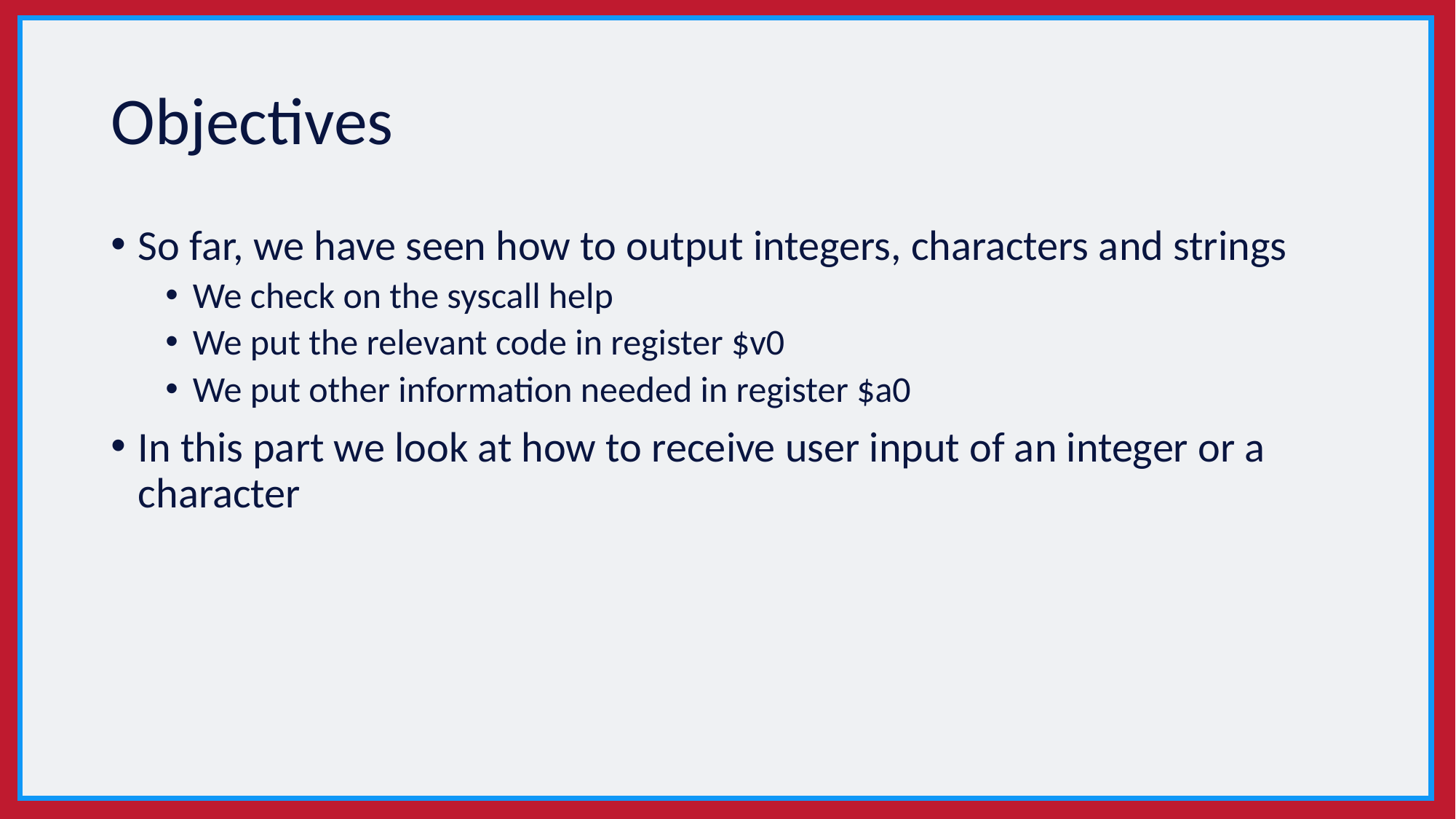

# Objectives
So far, we have seen how to output integers, characters and strings
We check on the syscall help
We put the relevant code in register $v0
We put other information needed in register $a0
In this part we look at how to receive user input of an integer or a character